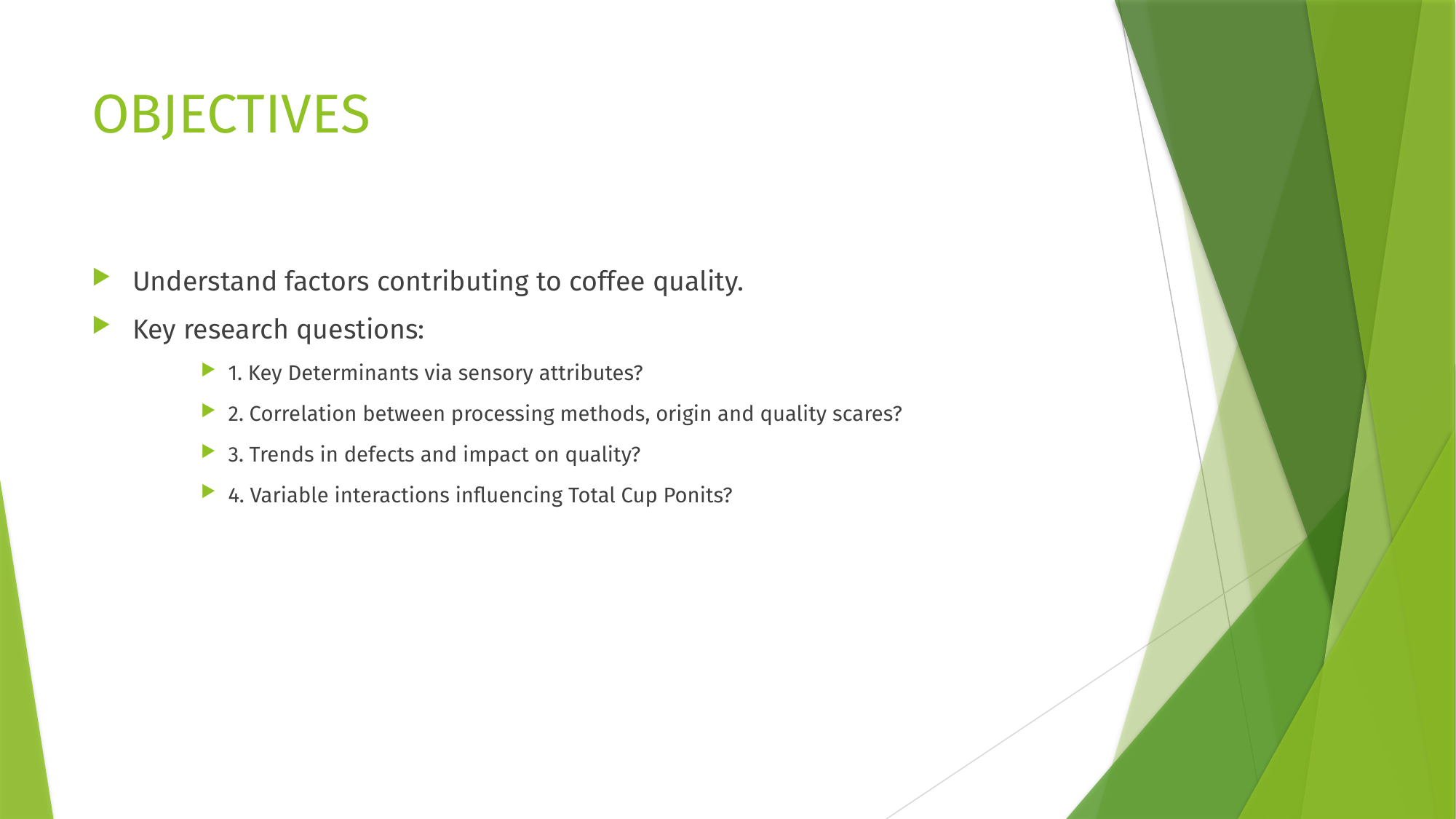

# OBJECTIVES
Understand factors contributing to coffee quality.
Key research questions:
1. Key Determinants via sensory attributes?
2. Correlation between processing methods, origin and quality scares?
3. Trends in defects and impact on quality?
4. Variable interactions influencing Total Cup Ponits?